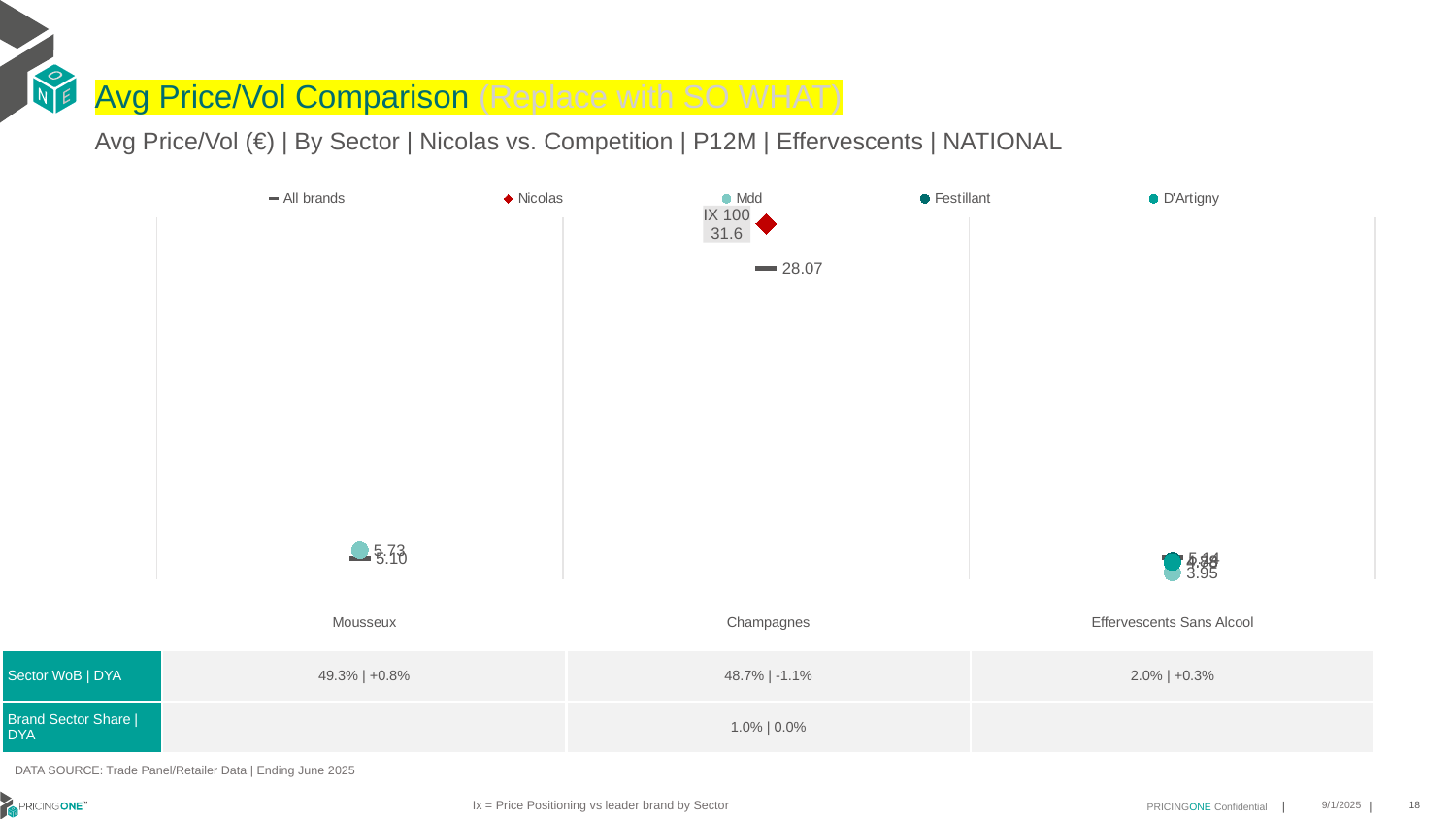

# Avg Price/Vol Comparison (Replace with SO WHAT)
Avg Price/Vol (€) | By Sector | Nicolas vs. Competition | P12M | Effervescents | NATIONAL

### Chart

| Category | All brands | Nicolas | Mdd | Festillant | D'Artigny |
|---|---|---|---|---|---|
| None | 5.1 | None | 5.73 | None | None |
| IX 100 | 28.07 | 31.6 | None | None | None |
| None | 5.14 | None | 3.95 | 4.88 | 4.78 |
|  | Mousseux | Champagnes | Effervescents Sans Alcool |
| --- | --- | --- | --- |
| Sector WoB | DYA | 49.3% | +0.8% | 48.7% | -1.1% | 2.0% | +0.3% |
| Brand Sector Share | DYA |  | 1.0% | 0.0% |  |
DATA SOURCE: Trade Panel/Retailer Data | Ending June 2025
Ix = Price Positioning vs leader brand by Sector
9/1/2025
18